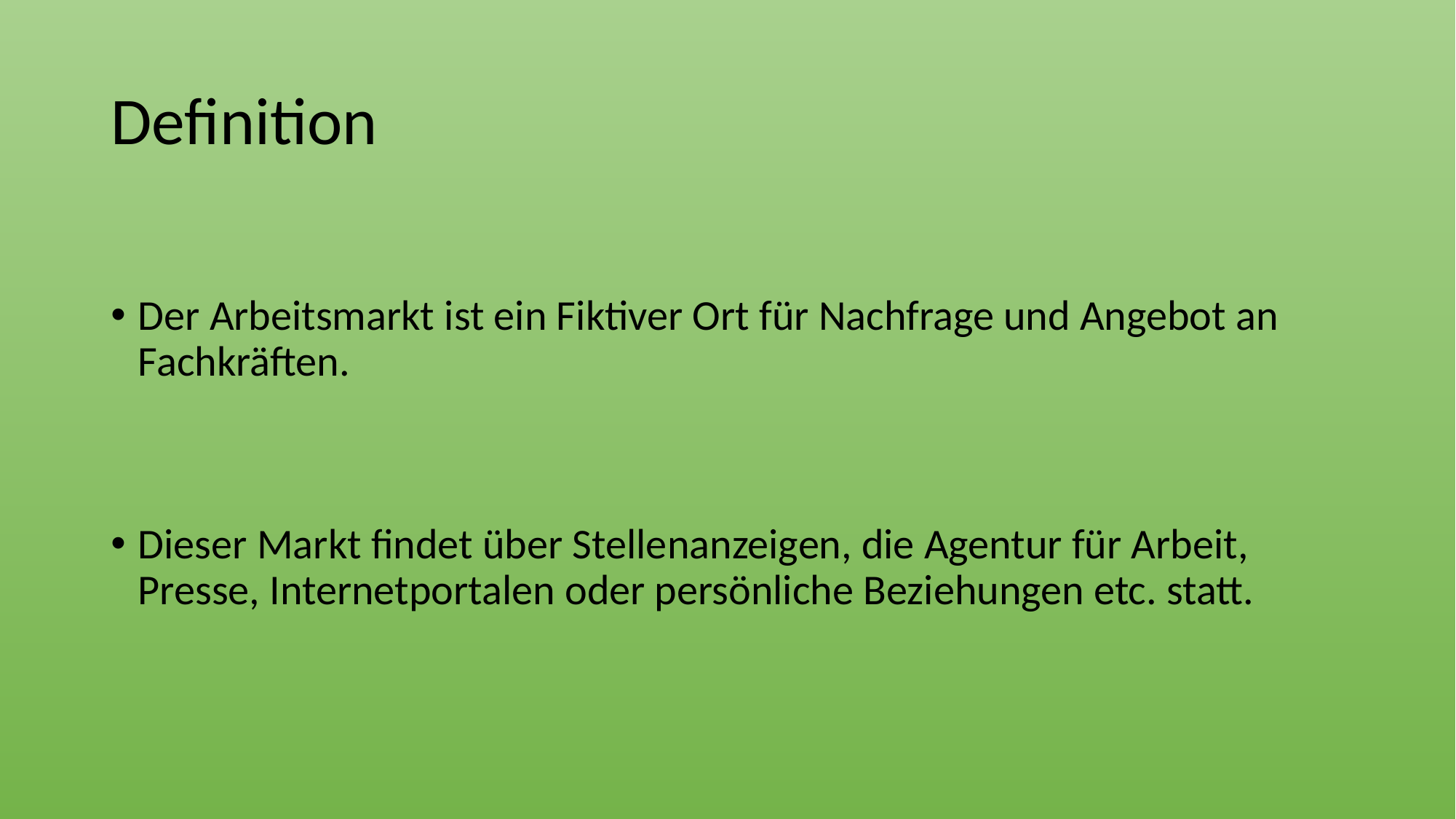

# Definition
Der Arbeitsmarkt ist ein Fiktiver Ort für Nachfrage und Angebot an Fachkräften.

Dieser Markt findet über Stellenanzeigen, die Agentur für Arbeit, Presse, Internetportalen oder persönliche Beziehungen etc. statt.